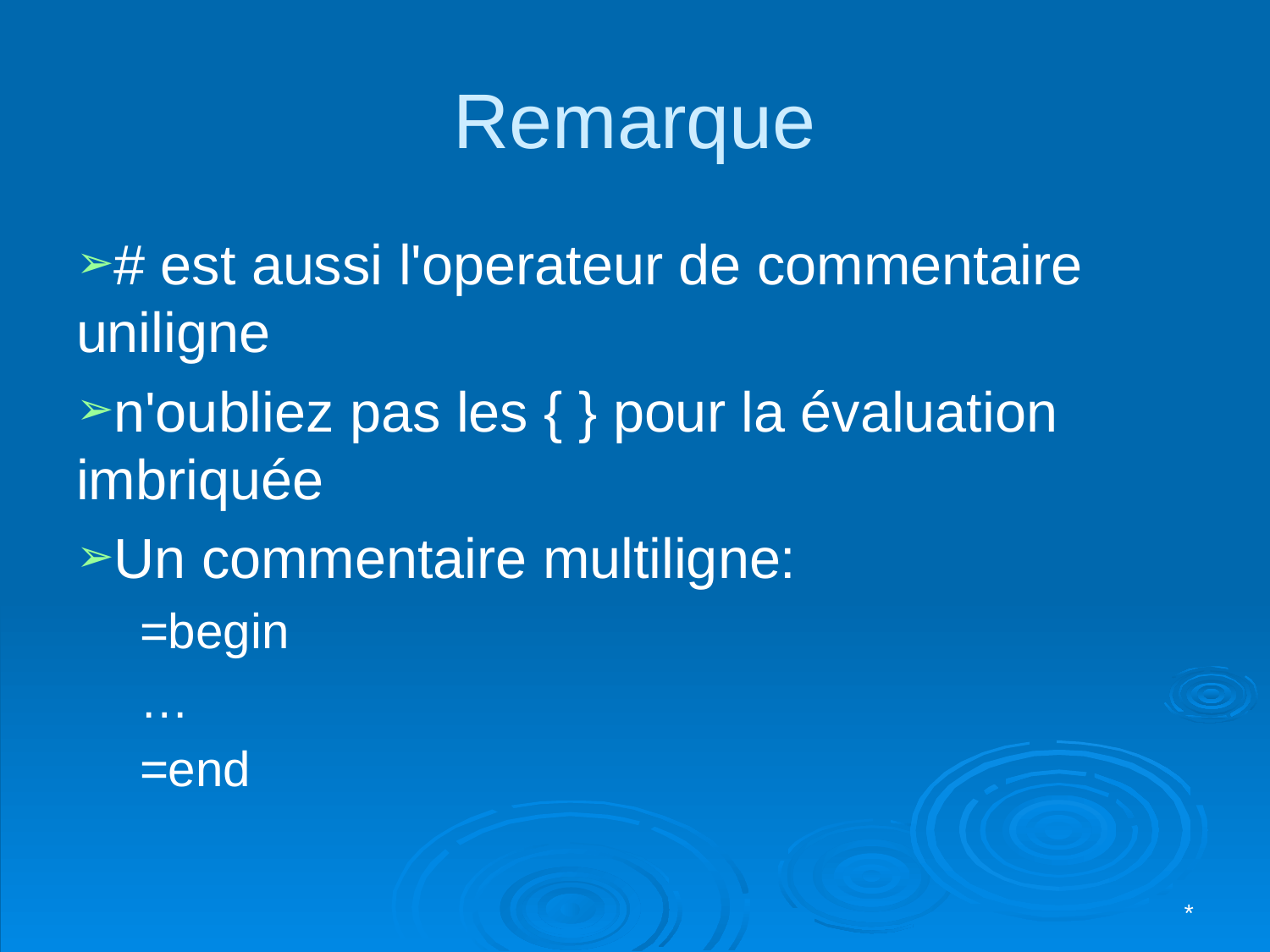

# Remarque
# est aussi l'operateur de commentaire uniligne
n'oubliez pas les { } pour la évaluation imbriquée
Un commentaire multiligne:
=begin
…
=end
*